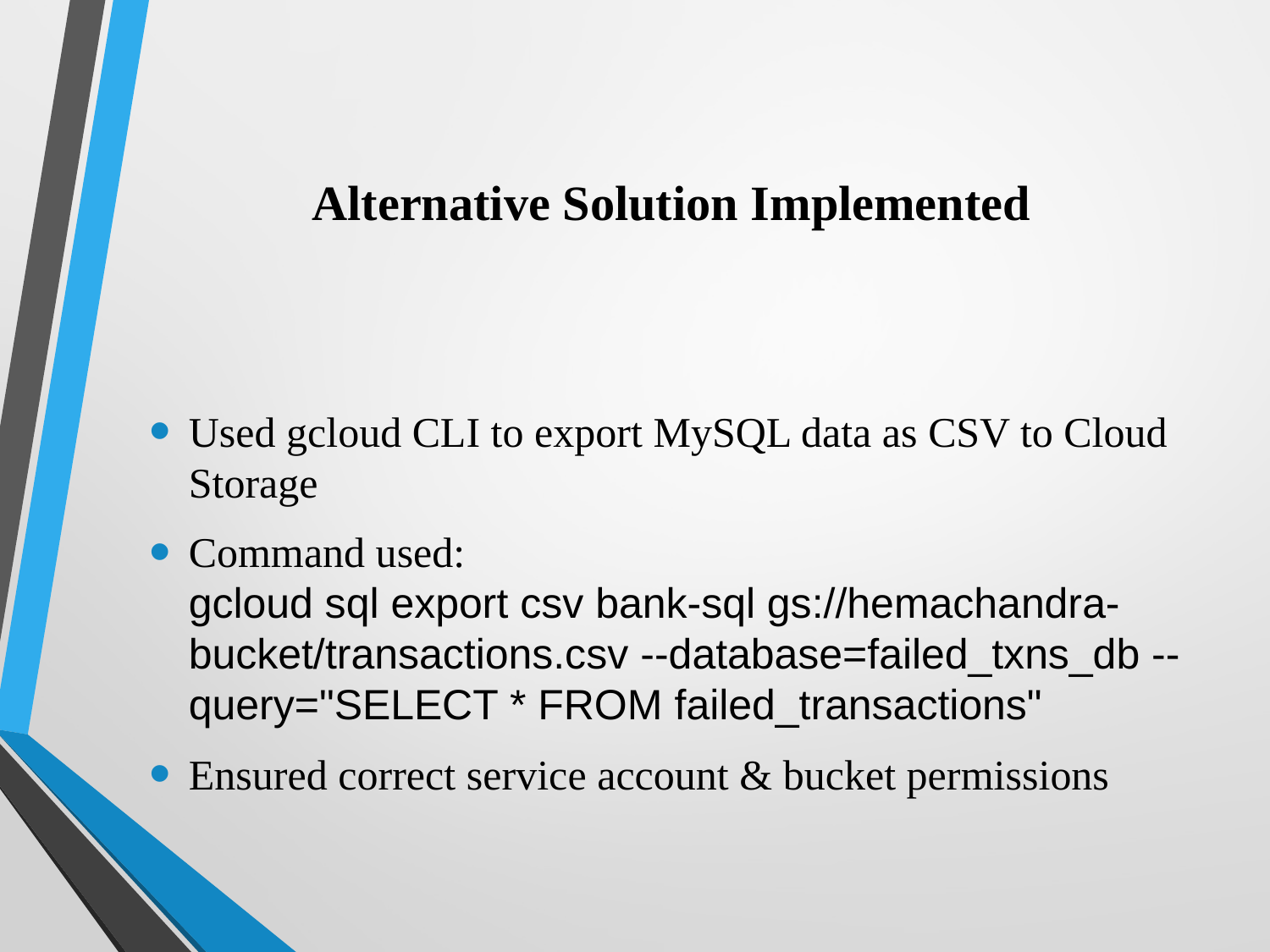

# Alternative Solution Implemented
Used gcloud CLI to export MySQL data as CSV to Cloud Storage
Command used:
gcloud sql export csv bank-sql gs://hemachandra-bucket/transactions.csv --database=failed_txns_db --query="SELECT * FROM failed_transactions"
Ensured correct service account & bucket permissions